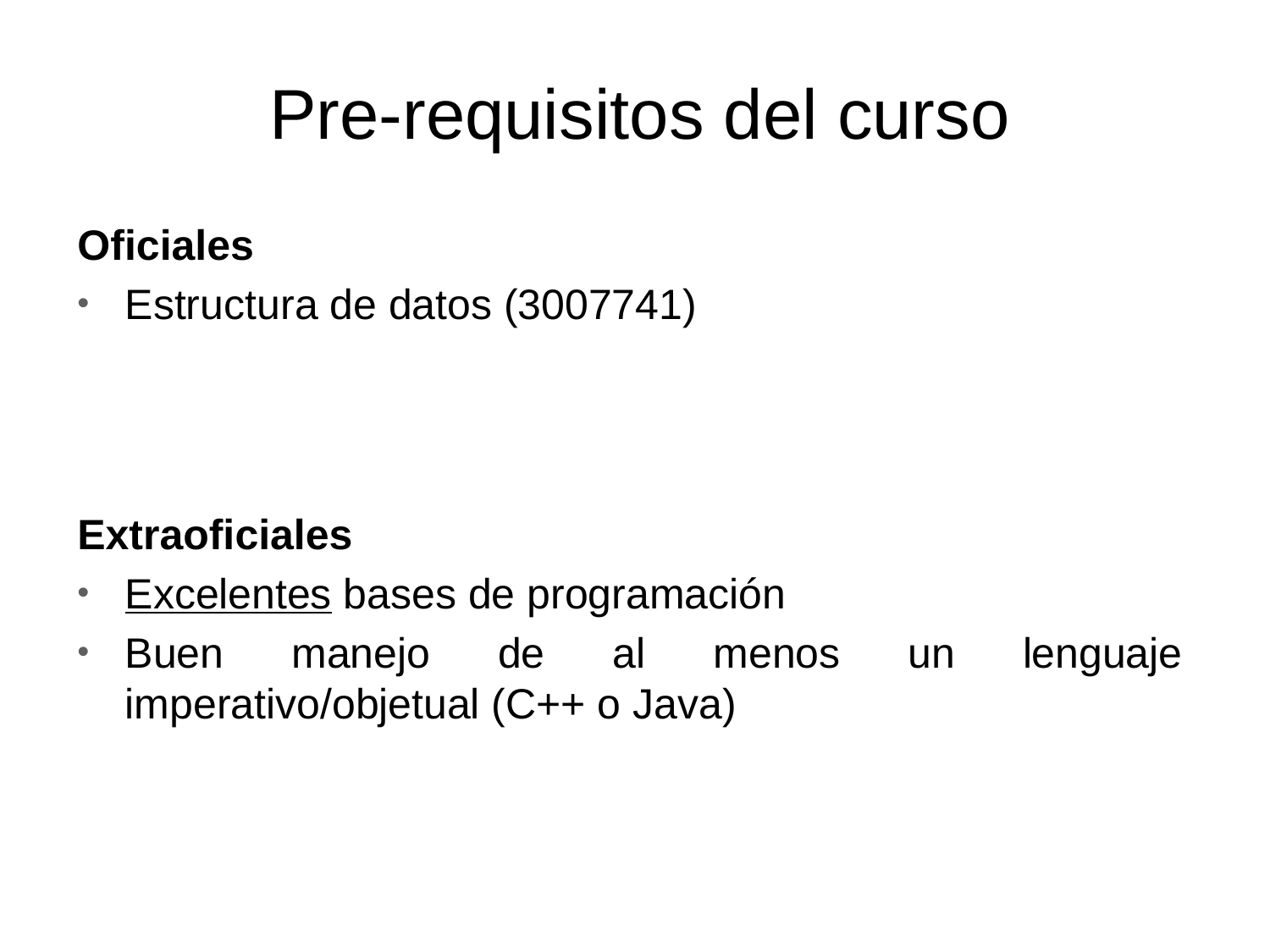

Pre-requisitos del curso
Oficiales
Estructura de datos (3007741)
Extraoficiales
Excelentes bases de programación
Buen manejo de al menos un lenguaje imperativo/objetual (C++ o Java)